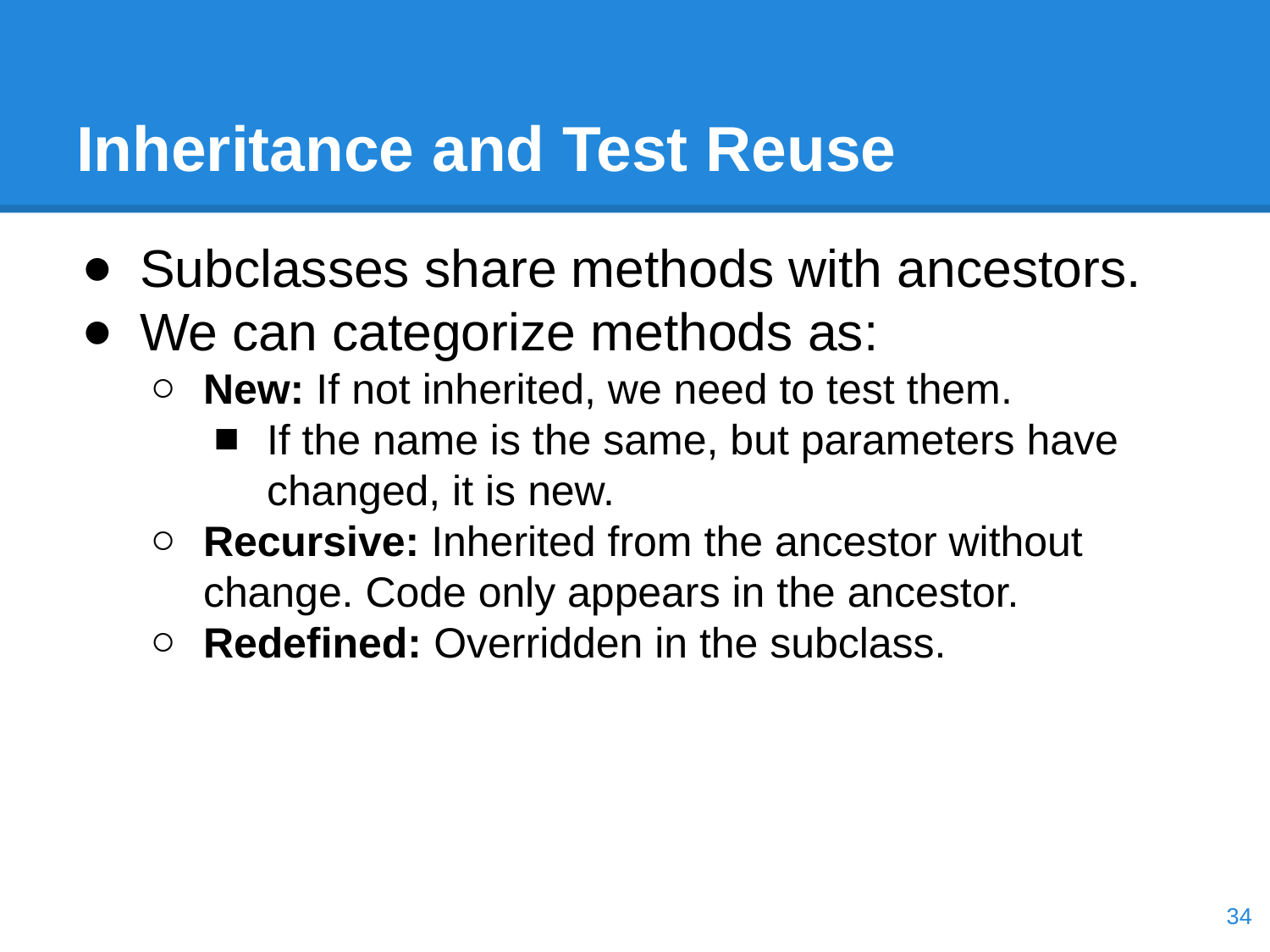

# Inheritance and Test Reuse
Subclasses share methods with ancestors.
We can categorize methods as:
New: If not inherited, we need to test them.
If the name is the same, but parameters have changed, it is new.
Recursive: Inherited from the ancestor without change. Code only appears in the ancestor.
Redefined: Overridden in the subclass.
34